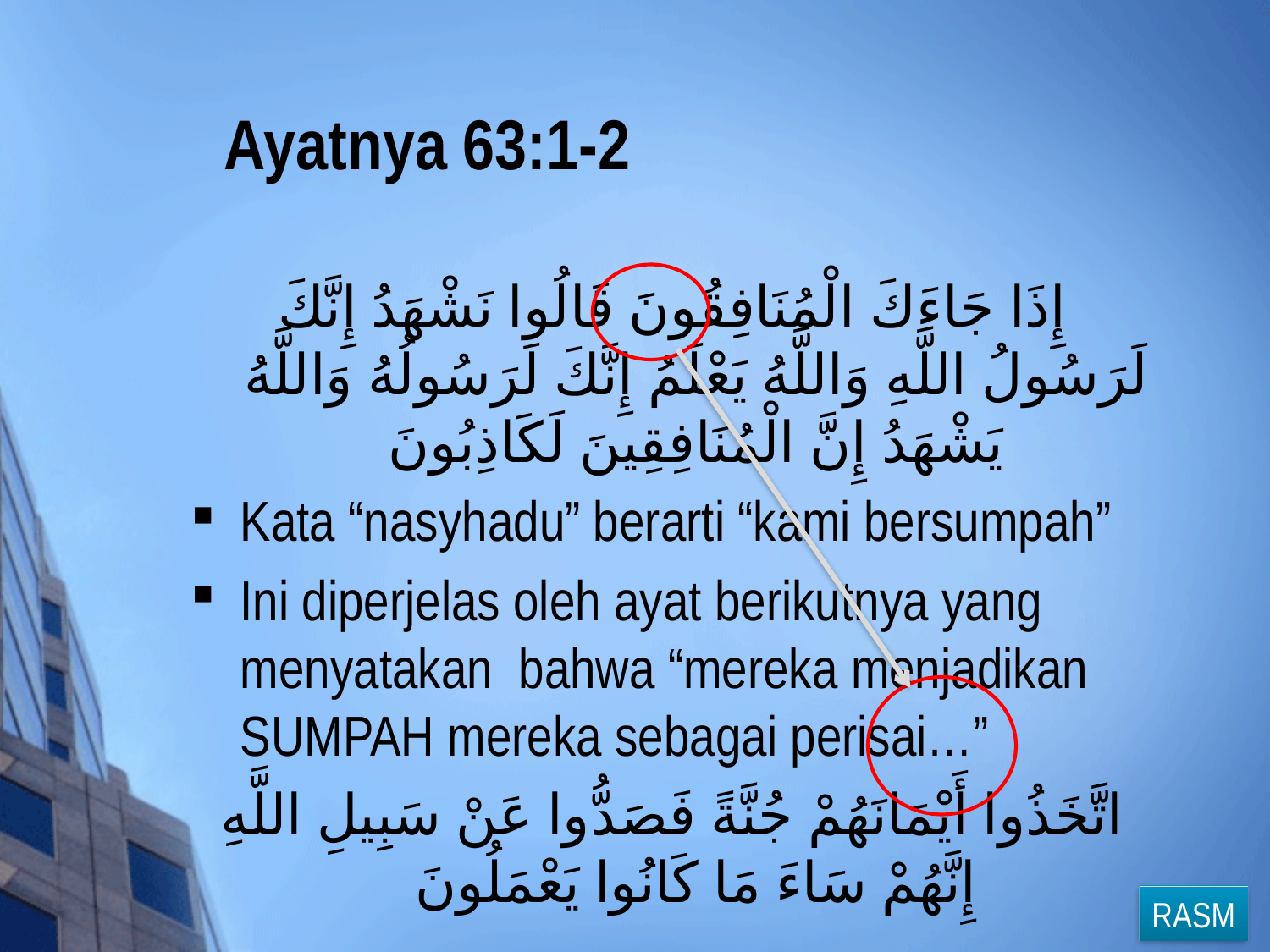

# Ayatnya 63:1-2
إِذَا جَاءَكَ الْمُنَافِقُونَ قَالُوا نَشْهَدُ إِنَّكَ لَرَسُولُ اللَّهِ وَاللَّهُ يَعْلَمُ إِنَّكَ لَرَسُولُهُ وَاللَّهُ يَشْهَدُ إِنَّ الْمُنَافِقِينَ لَكَاذِبُونَ
Kata “nasyhadu” berarti “kami bersumpah”
Ini diperjelas oleh ayat berikutnya yang menyatakan  bahwa “mereka menjadikan SUMPAH mereka sebagai perisai…”
اتَّخَذُوا أَيْمَانَهُمْ جُنَّةً فَصَدُّوا عَنْ سَبِيلِ اللَّهِ إِنَّهُمْ سَاءَ مَا كَانُوا يَعْمَلُونَ

RASM